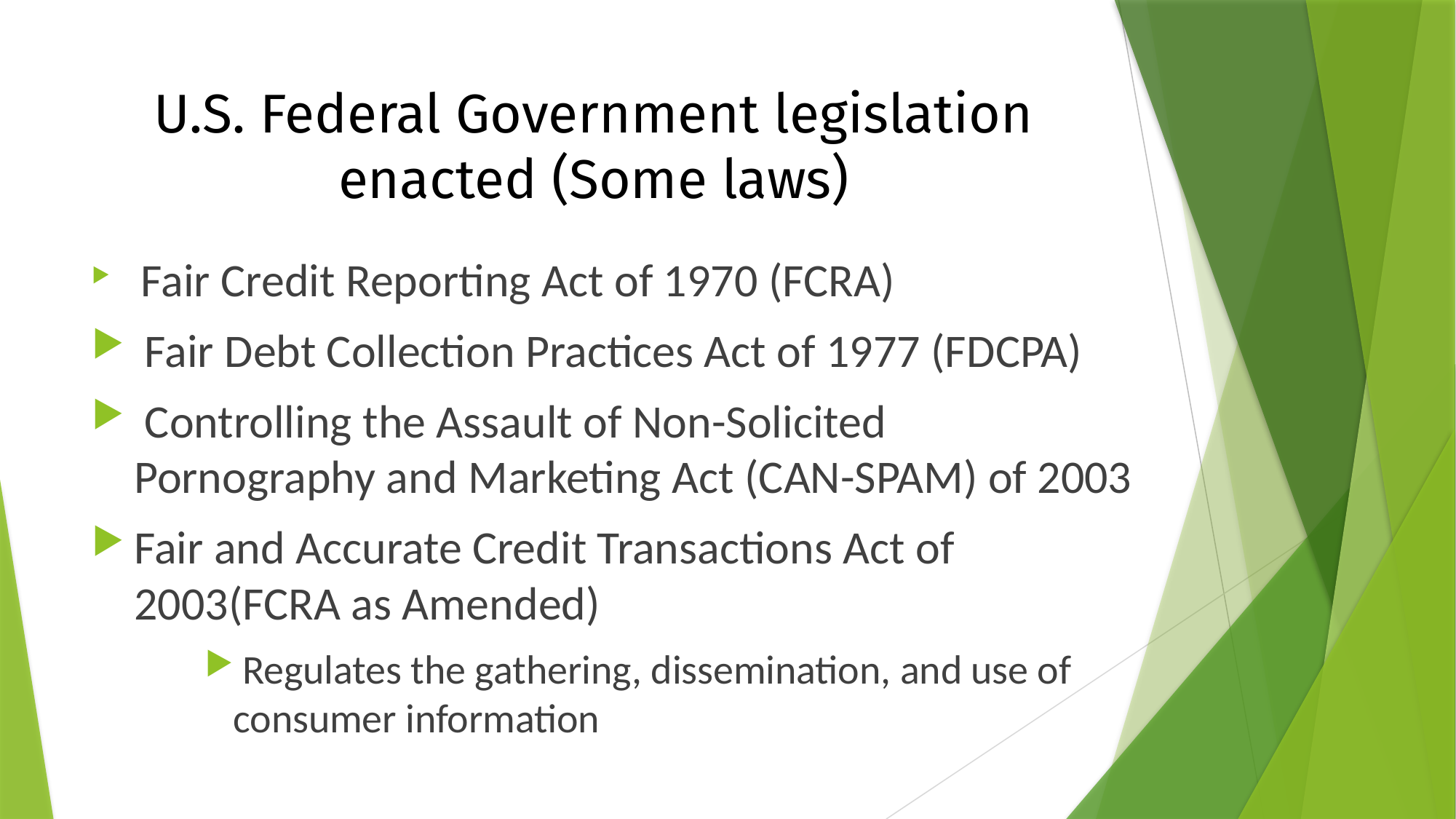

# U.S. Federal Government legislation enacted (Some laws)
 Fair Credit Reporting Act of 1970 (FCRA)
 Fair Debt Collection Practices Act of 1977 (FDCPA)
 Controlling the Assault of Non-Solicited Pornography and Marketing Act (CAN-SPAM) of 2003
Fair and Accurate Credit Transactions Act of 2003(FCRA as Amended)
 Regulates the gathering, dissemination, and use of consumer information